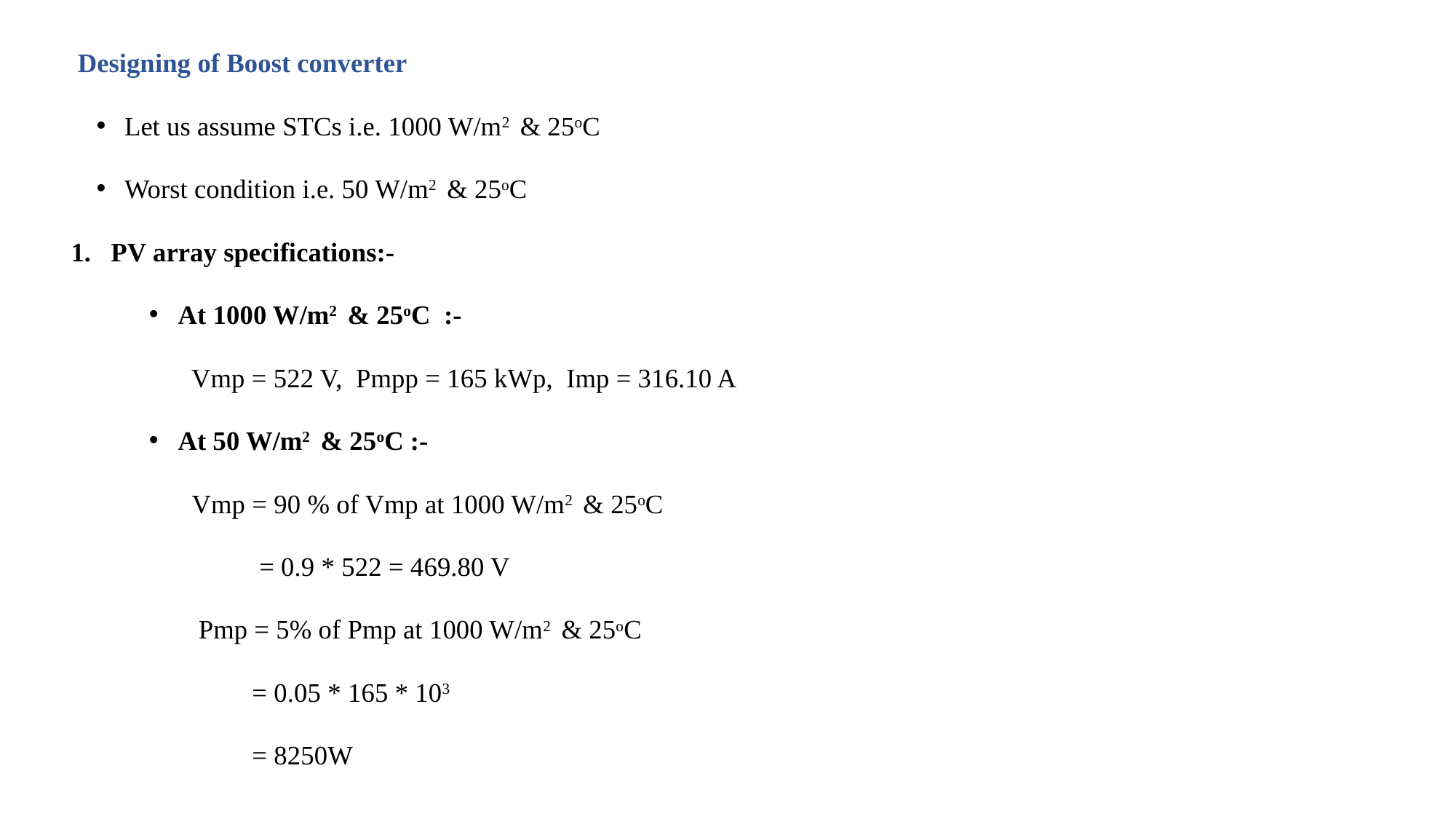

Designing of Boost converter
Let us assume STCs i.e. 1000 W/m2  & 25oC
Worst condition i.e. 50 W/m2  & 25oC
PV array specifications:-
At 1000 W/m2  & 25oC  :-
      Vmp = 522 V,  Pmpp = 165 kWp,  Imp = 316.10 A
At 50 W/m2  & 25oC :-
              Vmp = 90 % of Vmp at 1000 W/m2  & 25oC
                        = 0.9 * 522 = 469.80 V
               Pmp = 5% of Pmp at 1000 W/m2  & 25oC
               = 0.05 * 165 * 103
               = 8250W